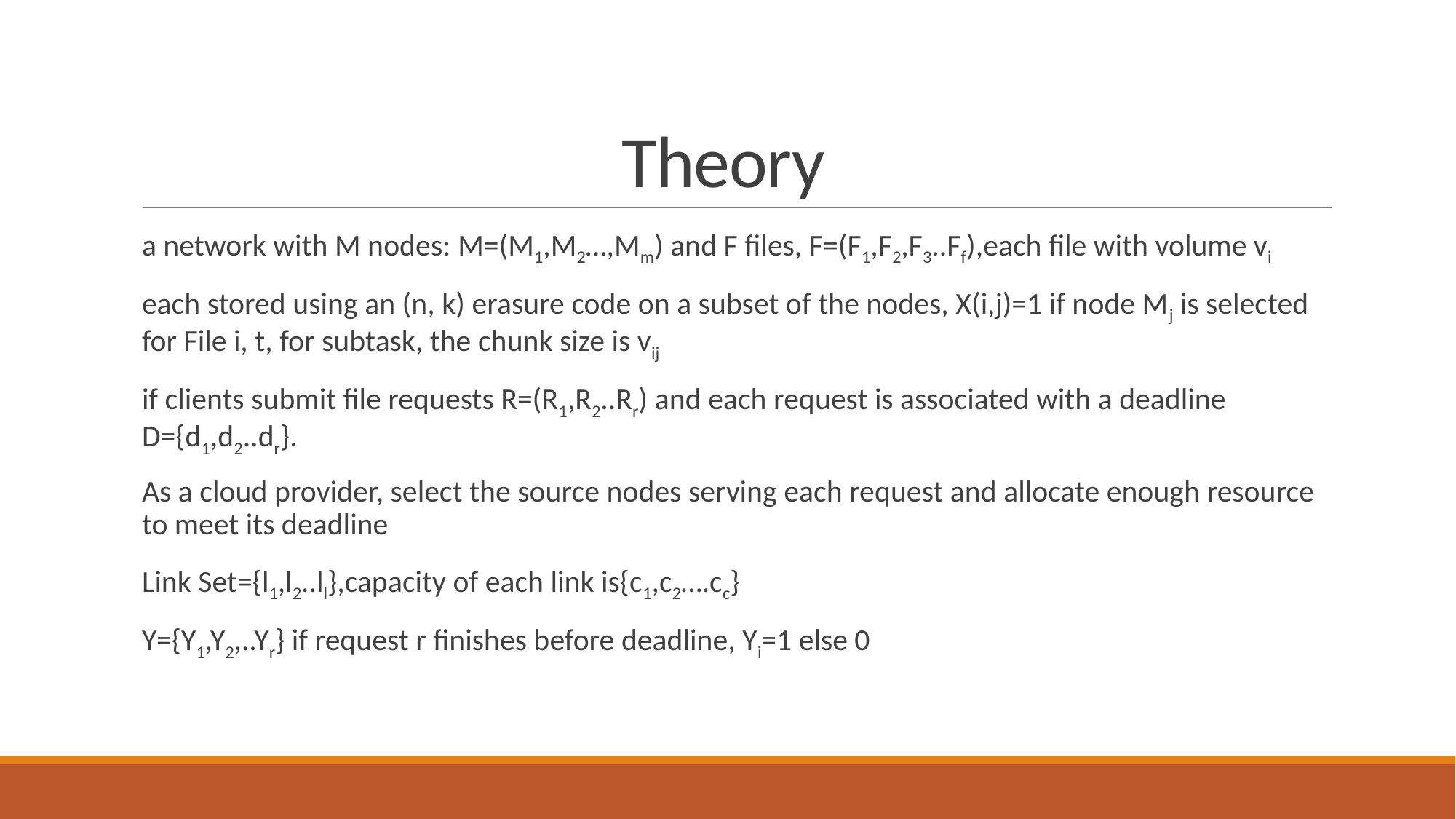

# Theory
a network with M nodes: M=(M1,M2…,Mm) and F files, F=(F1,F2,F3..Ff),each file with volume vi
each stored using an (n, k) erasure code on a subset of the nodes, X(i,j)=1 if node Mj is selected for File i, t, for subtask, the chunk size is vij
if clients submit file requests R=(R1,R2..Rr) and each request is associated with a deadline D={d1,d2..dr}.
As a cloud provider, select the source nodes serving each request and allocate enough resource to meet its deadline
Link Set={l1,l2..ll},capacity of each link is{c1,c2….cc}
Y={Y1,Y2,..Yr} if request r finishes before deadline, Yi=1 else 0